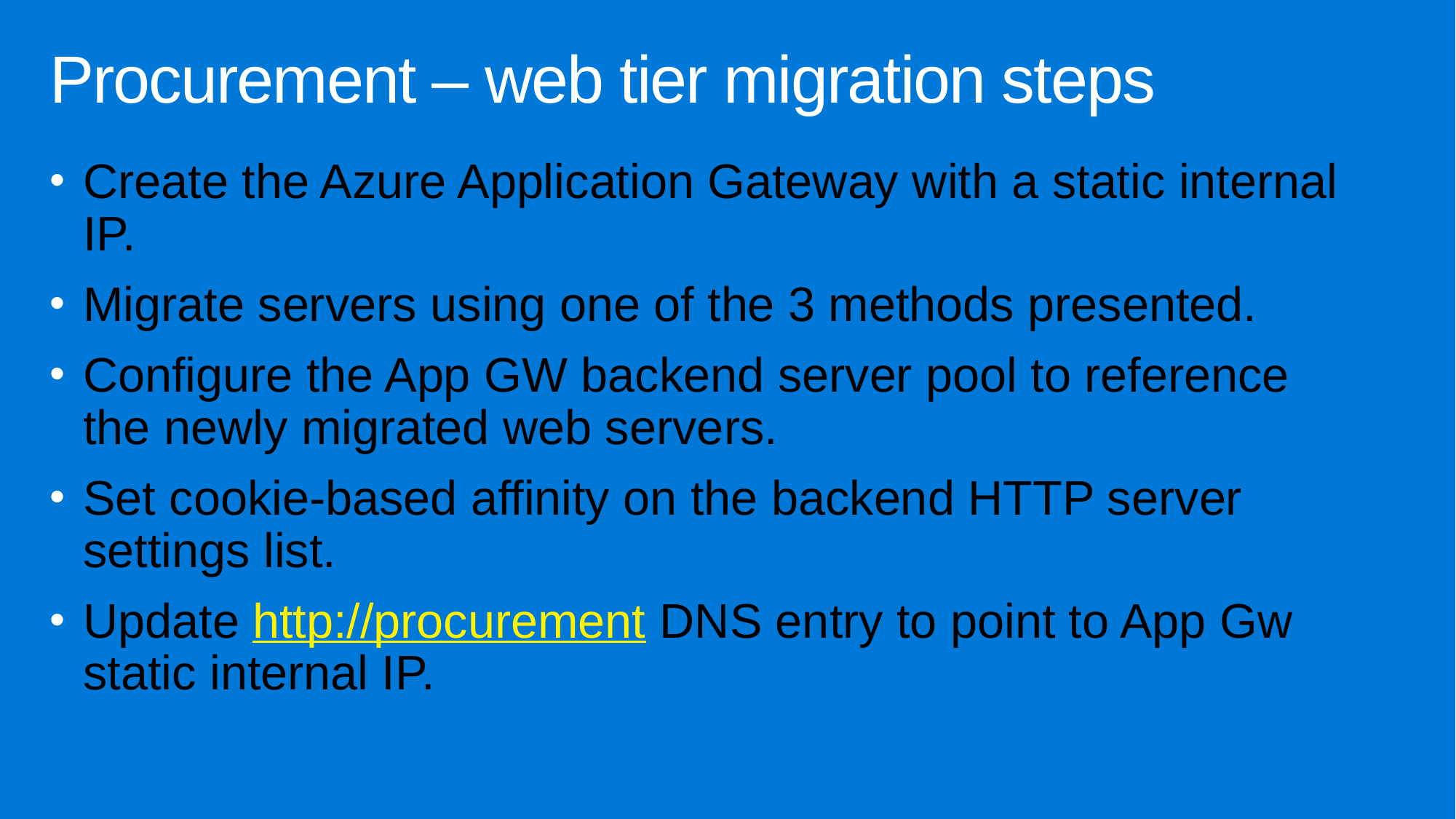

# Procurement – web tier migration steps
Create the Azure Application Gateway with a static internal IP.
Migrate servers using one of the 3 methods presented.
Configure the App GW backend server pool to reference the newly migrated web servers.
Set cookie-based affinity on the backend HTTP server settings list.
Update http://procurement DNS entry to point to App Gw static internal IP.